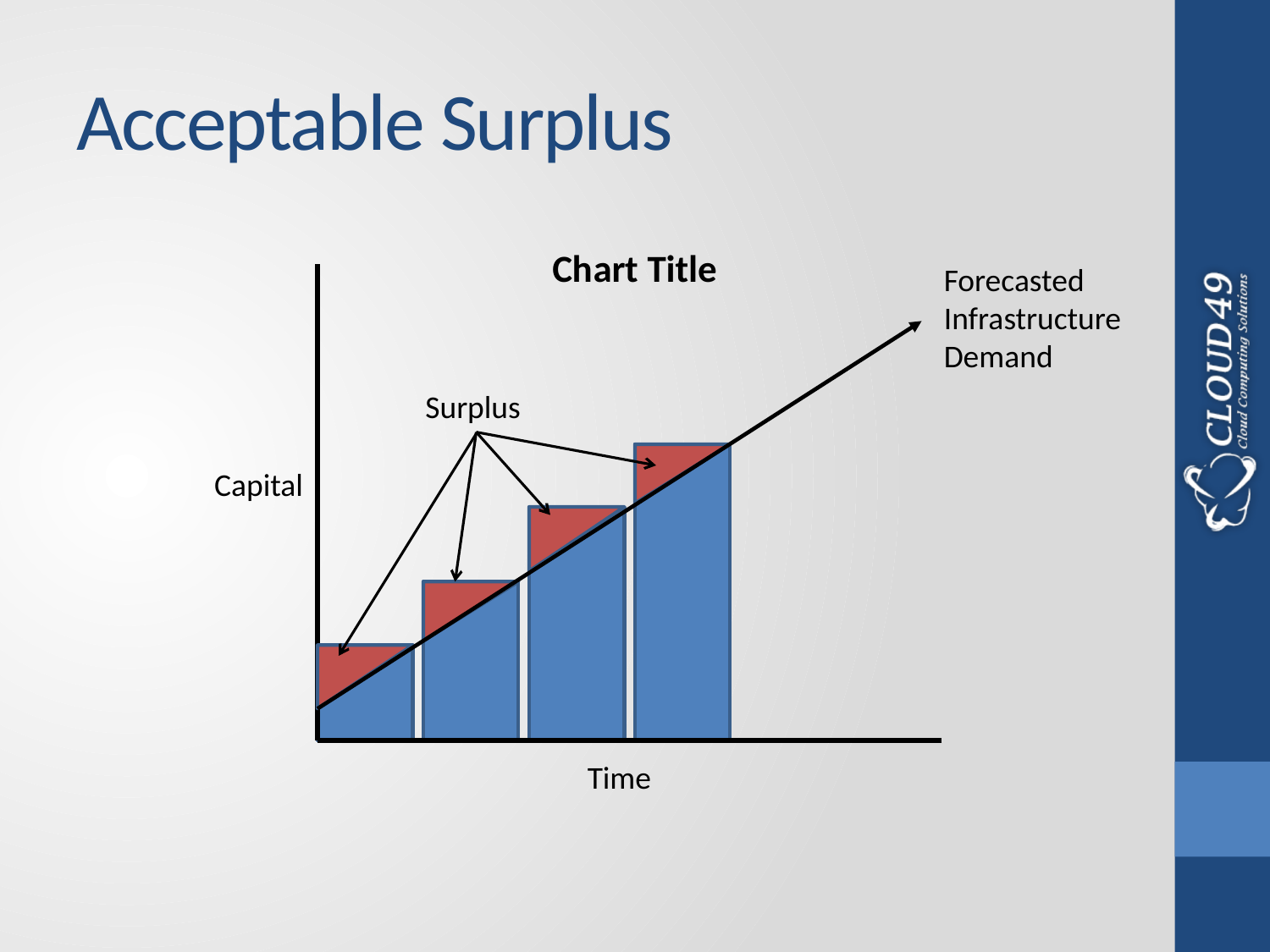

# Acceptable Surplus

### Chart:

| Category |
|---|
Forecasted Infrastructure Demand

Surplus
Capital
Time